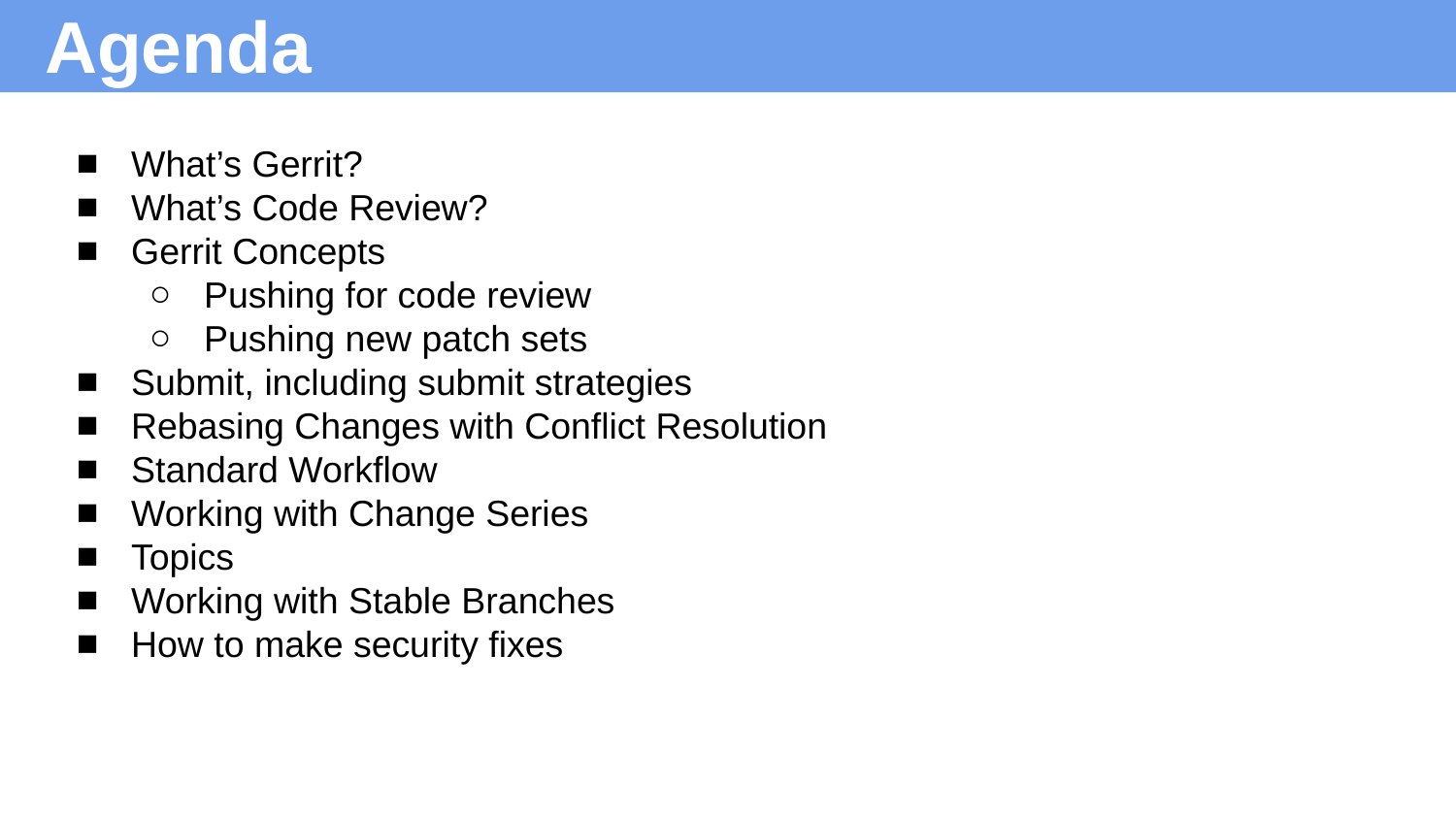

# Agenda

What’s Gerrit?
What’s Code Review?
Gerrit Concepts
Pushing for code review
Pushing new patch sets
Submit, including submit strategies
Rebasing Changes with Conflict Resolution
Standard Workflow
Working with Change Series
Topics
Working with Stable Branches
How to make security fixes